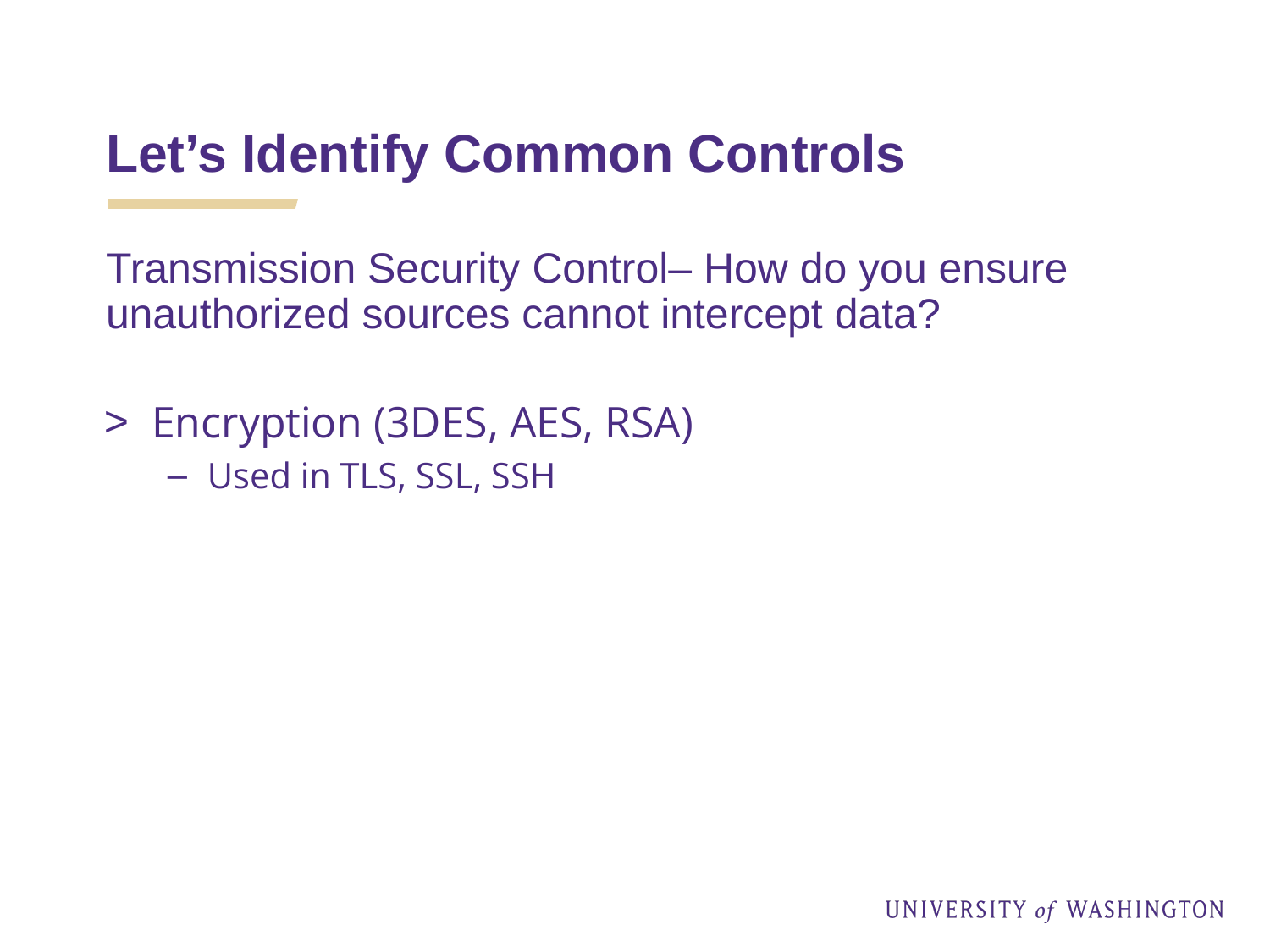

# Let’s Identify Common Controls
Transmission Security Control– How do you ensure unauthorized sources cannot intercept data?

Encryption (3DES, AES, RSA)
Used in TLS, SSL, SSH